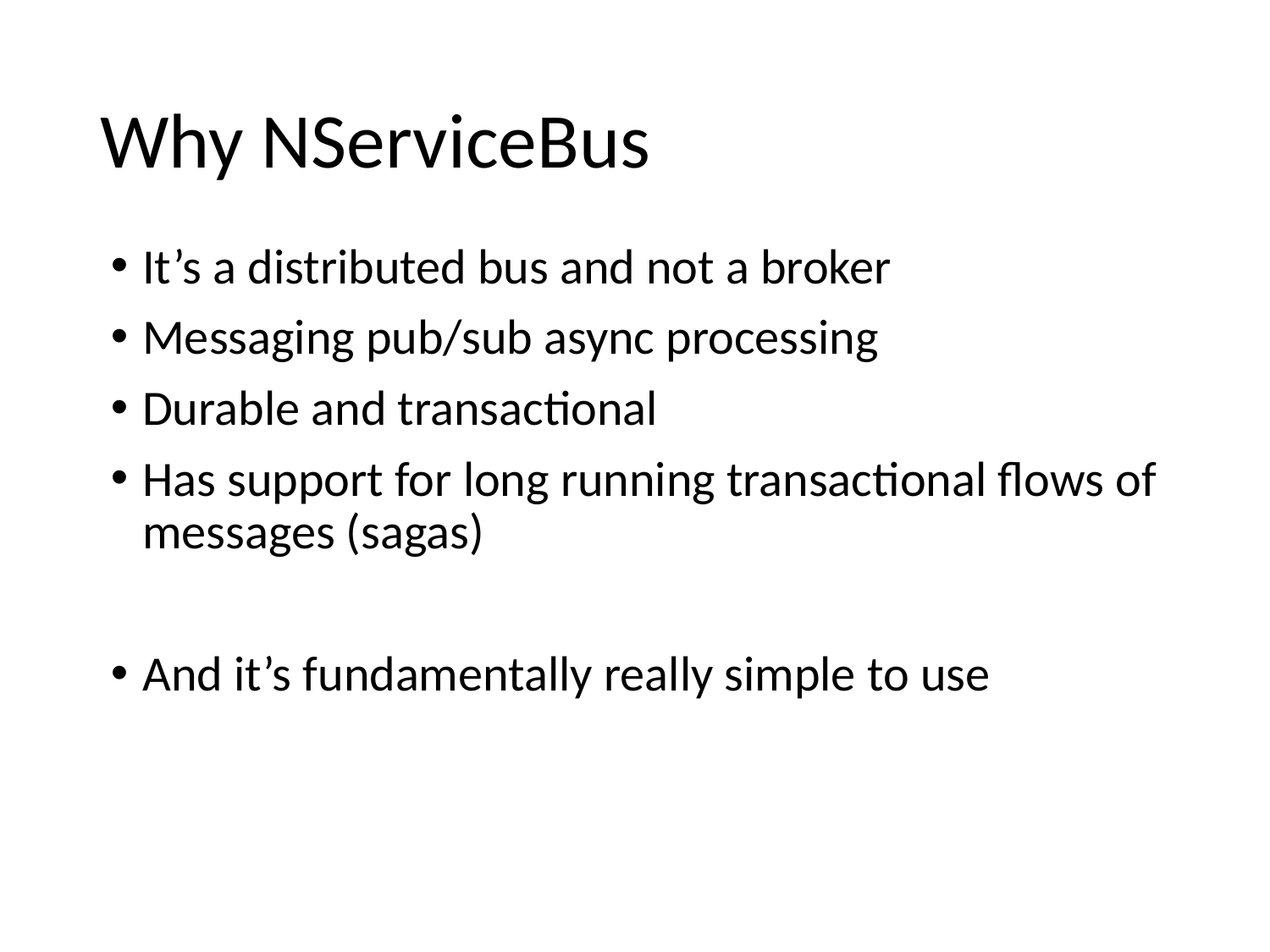

# Why NServiceBus
It’s a distributed bus and not a broker
Messaging pub/sub async processing
Durable and transactional
Has support for long running transactional flows of messages (sagas)

And it’s fundamentally really simple to use